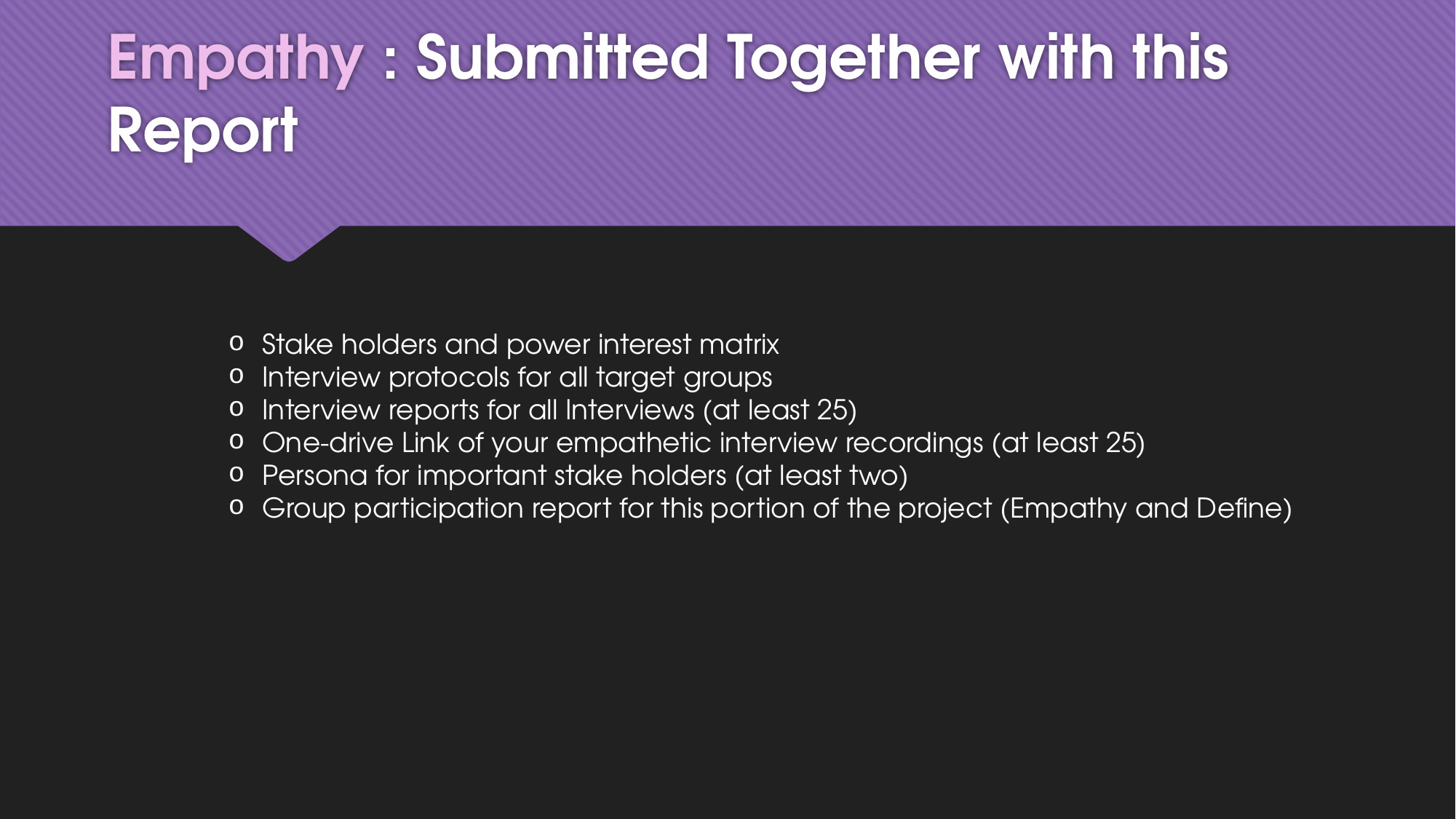

# Empathy : Submitted Together with this Report
Stake holders and power interest matrix
Interview protocols for all target groups
Interview reports for all Interviews (at least 25)
One-drive Link of your empathetic interview recordings (at least 25)
Persona for important stake holders (at least two)
Group participation report for this portion of the project (Empathy and Define)